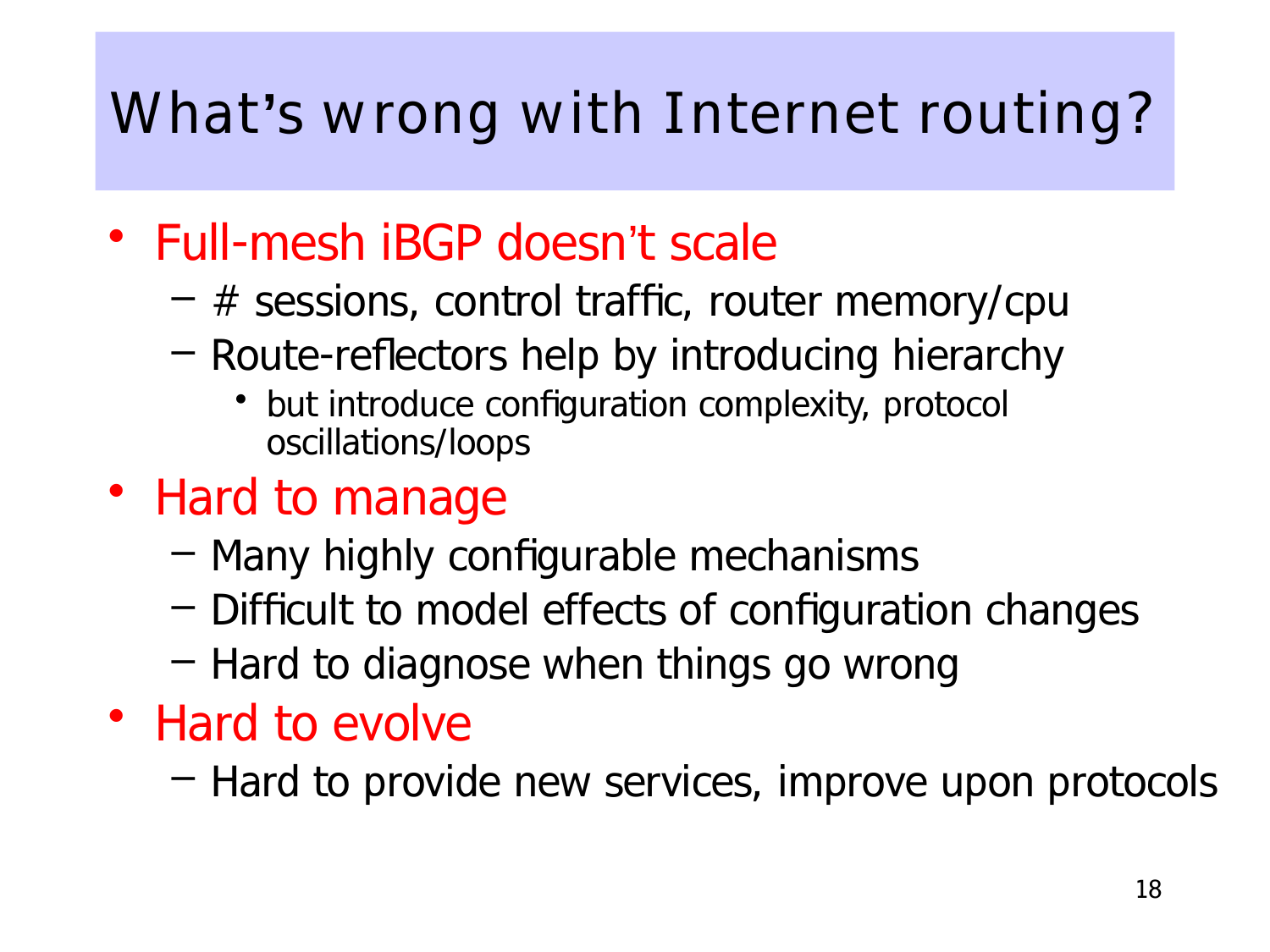

# What’s wrong with Internet routing?
Full-mesh iBGP doesn’t scale
# sessions, control traffic, router memory/cpu
Route-reflectors help by introducing hierarchy
but introduce configuration complexity, protocol oscillations/loops
Hard to manage
Many highly configurable mechanisms
Difficult to model effects of configuration changes
Hard to diagnose when things go wrong
Hard to evolve
Hard to provide new services, improve upon protocols

18